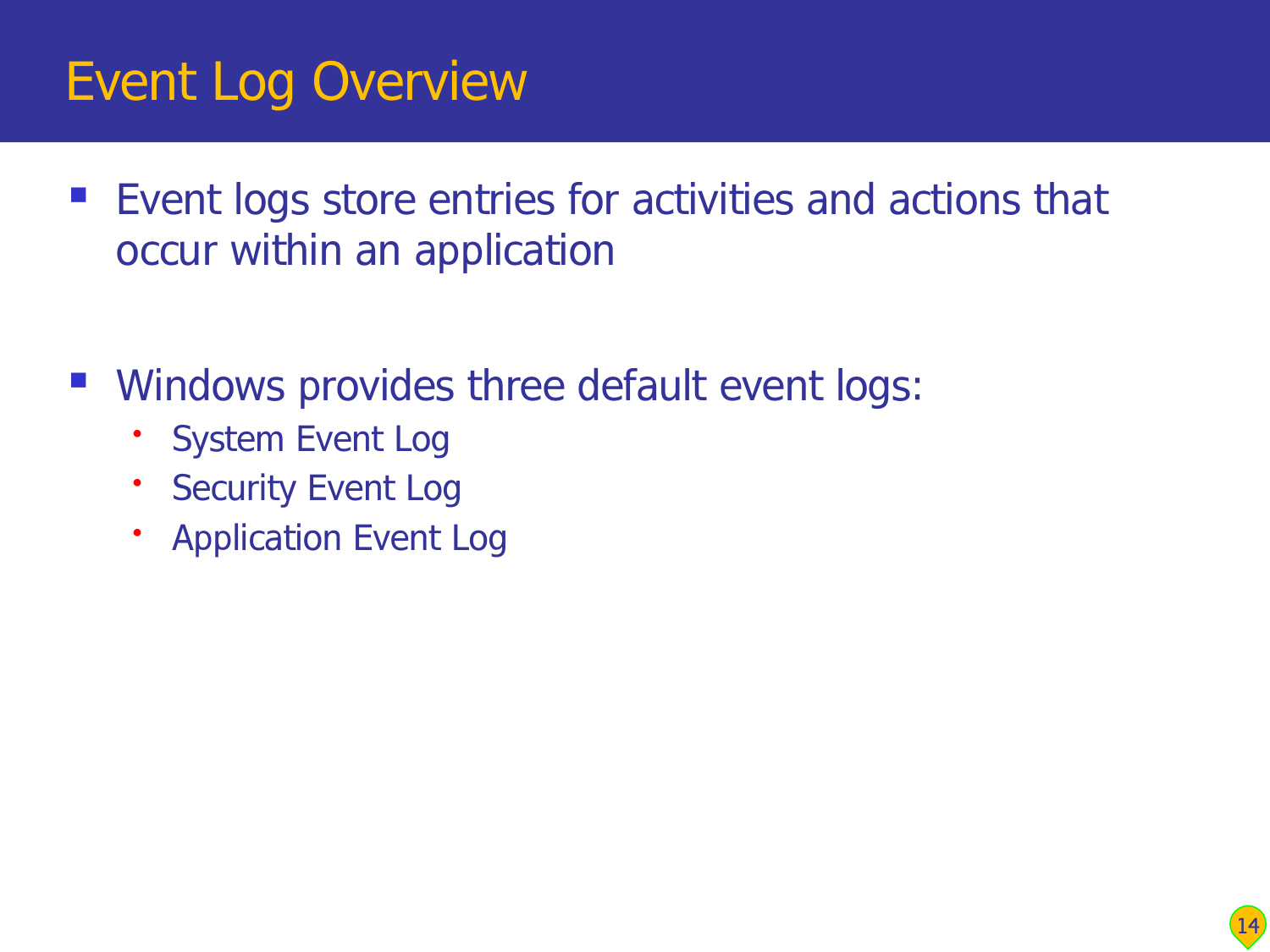

# Event Log Overview
Event logs store entries for activities and actions that occur within an application

Windows provides three default event logs:
System Event Log
Security Event Log
Application Event Log

14